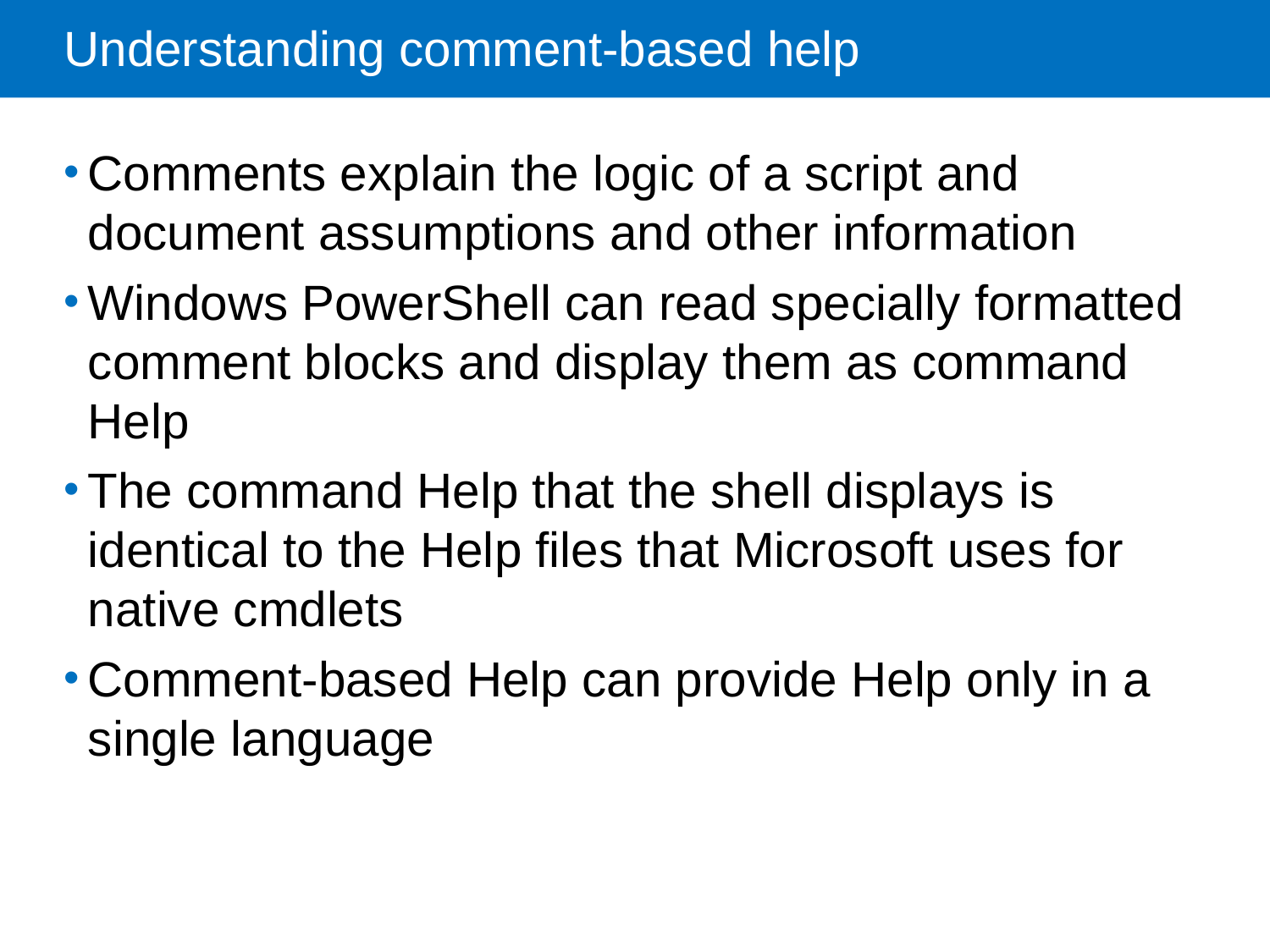

# Understanding comment-based help
Comments explain the logic of a script and document assumptions and other information
Windows PowerShell can read specially formatted comment blocks and display them as command Help
The command Help that the shell displays is identical to the Help files that Microsoft uses for native cmdlets
Comment-based Help can provide Help only in a single language